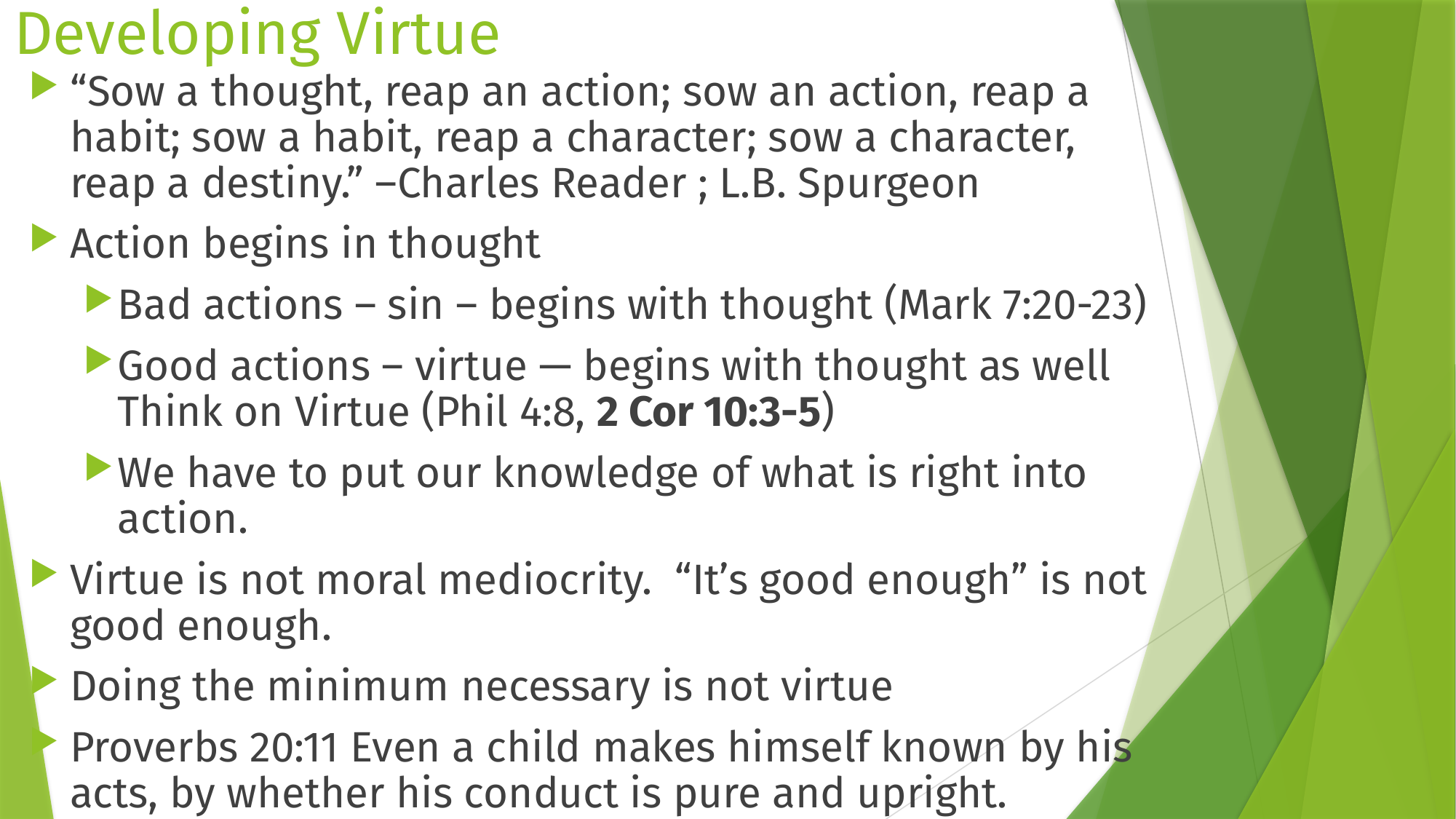

# Developing Virtue
“Sow a thought, reap an action; sow an action, reap a habit; sow a habit, reap a character; sow a character, reap a destiny.” –Charles Reader ; L.B. Spurgeon
Action begins in thought
Bad actions – sin – begins with thought (Mark 7:20-23)
Good actions – virtue — begins with thought as well  Think on Virtue (Phil 4:8, 2 Cor 10:3-5)
We have to put our knowledge of what is right into action.
Virtue is not moral mediocrity.  “It’s good enough” is not good enough.
Doing the minimum necessary is not virtue
Proverbs 20:11 Even a child makes himself known by his acts, by whether his conduct is pure and upright.